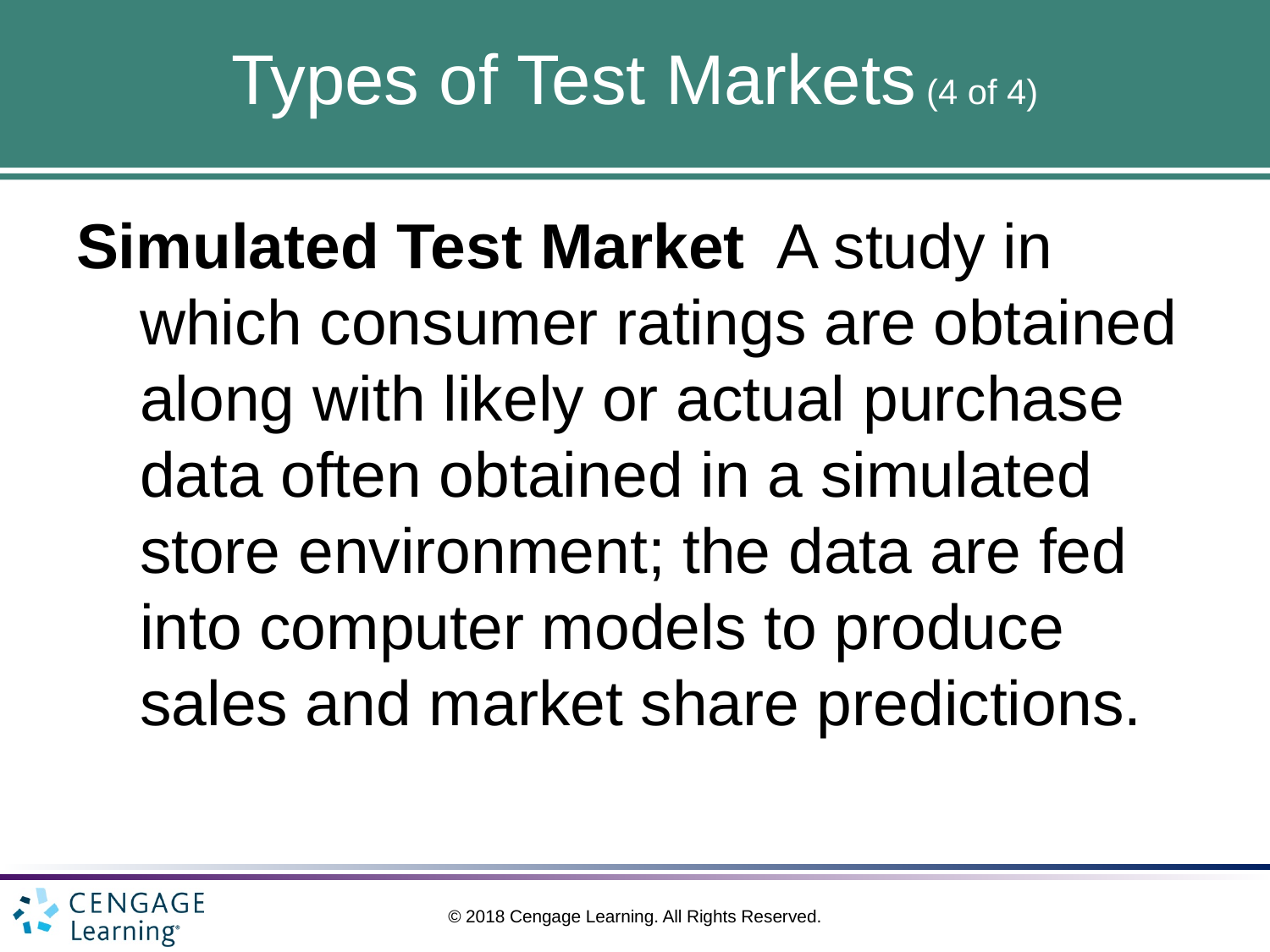

# Types of Test Markets (4 of 4)
Simulated Test Market  A study in which consumer ratings are obtained along with likely or actual purchase data often obtained in a simulated store environment; the data are fed into computer models to produce sales and market share predictions.